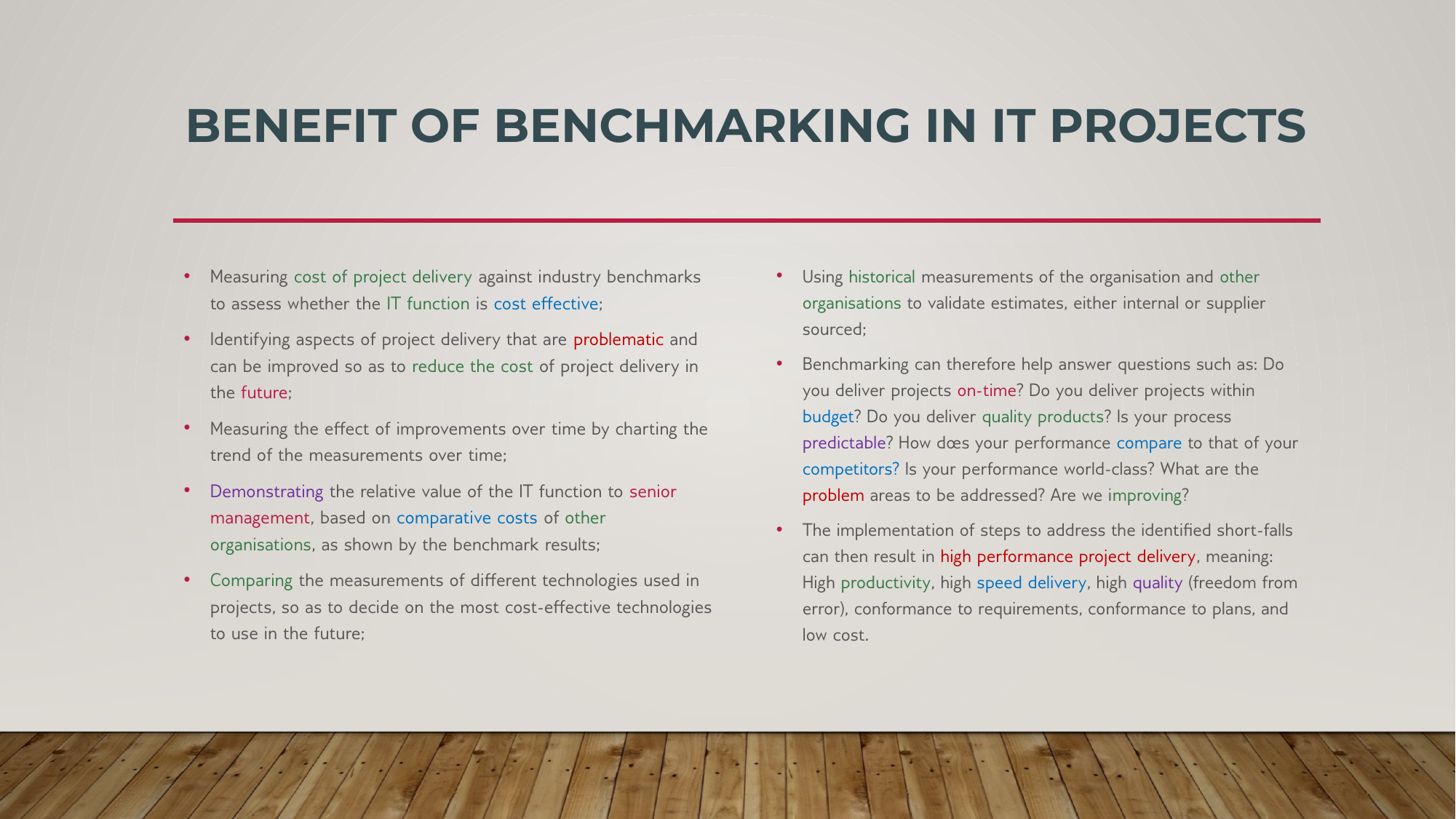

# Benefit of Benchmarking in IT projects
Measuring cost of project delivery against industry benchmarks to assess whether the IT function is cost effective;
Identifying aspects of project delivery that are problematic and can be improved so as to reduce the cost of project delivery in the future;
Measuring the effect of improvements over time by charting the trend of the measurements over time;
Demonstrating the relative value of the IT function to senior management, based on comparative costs of other organisations, as shown by the benchmark results;
Comparing the measurements of different technologies used in projects, so as to decide on the most cost-effective technologies to use in the future;
Using historical measurements of the organisation and other organisations to validate estimates, either internal or supplier sourced;
Benchmarking can therefore help answer questions such as: Do you deliver projects on-time? Do you deliver projects within budget? Do you deliver quality products? Is your process predictable? How does your performance compare to that of your competitors? Is your performance world-class? What are the problem areas to be addressed? Are we improving?
The implementation of steps to address the identified short-falls can then result in high performance project delivery, meaning: High productivity, high speed delivery, high quality (freedom from error), conformance to requirements, conformance to plans, and low cost.